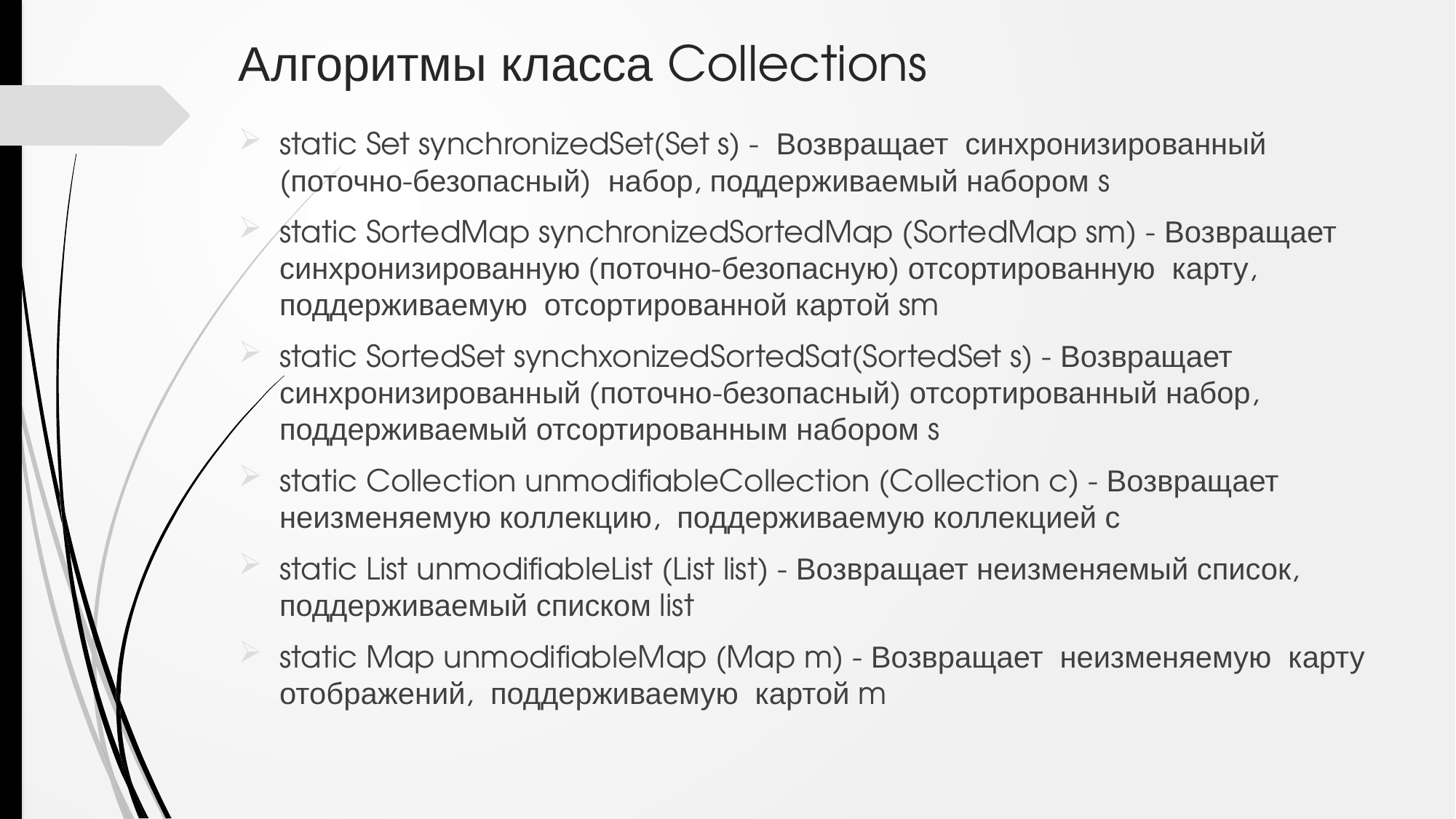

# Алгоритмы класса Collections
static Set synchronizedSet(Set s) -  Возвращает  синхронизированный (поточно-безопасный)  набор, поддерживаемый набором s
static SortedMap synchronizedSortedMap (SortedMap sm) - Возвращает  синхронизированную (поточно-безопасную) отсортированную  карту, поддерживаемую  отсортированной картой sm
static SortedSet synchxonizedSortedSat(SortedSet s) - Возвращает  синхронизированный (поточно-безопасный) отсортированный набор,  поддерживаемый отсортированным набором s
static Collection unmodifiableCollection (Collection c) - Возвращает  неизменяемую коллекцию,  поддерживаемую коллекцией с
static List unmodifiableList (List list) - Возвращает неизменяемый список, поддерживаемый списком list
static Map unmodifiableMap (Map m) - Возвращает  неизменяемую  карту отображений,  поддерживаемую  картой m